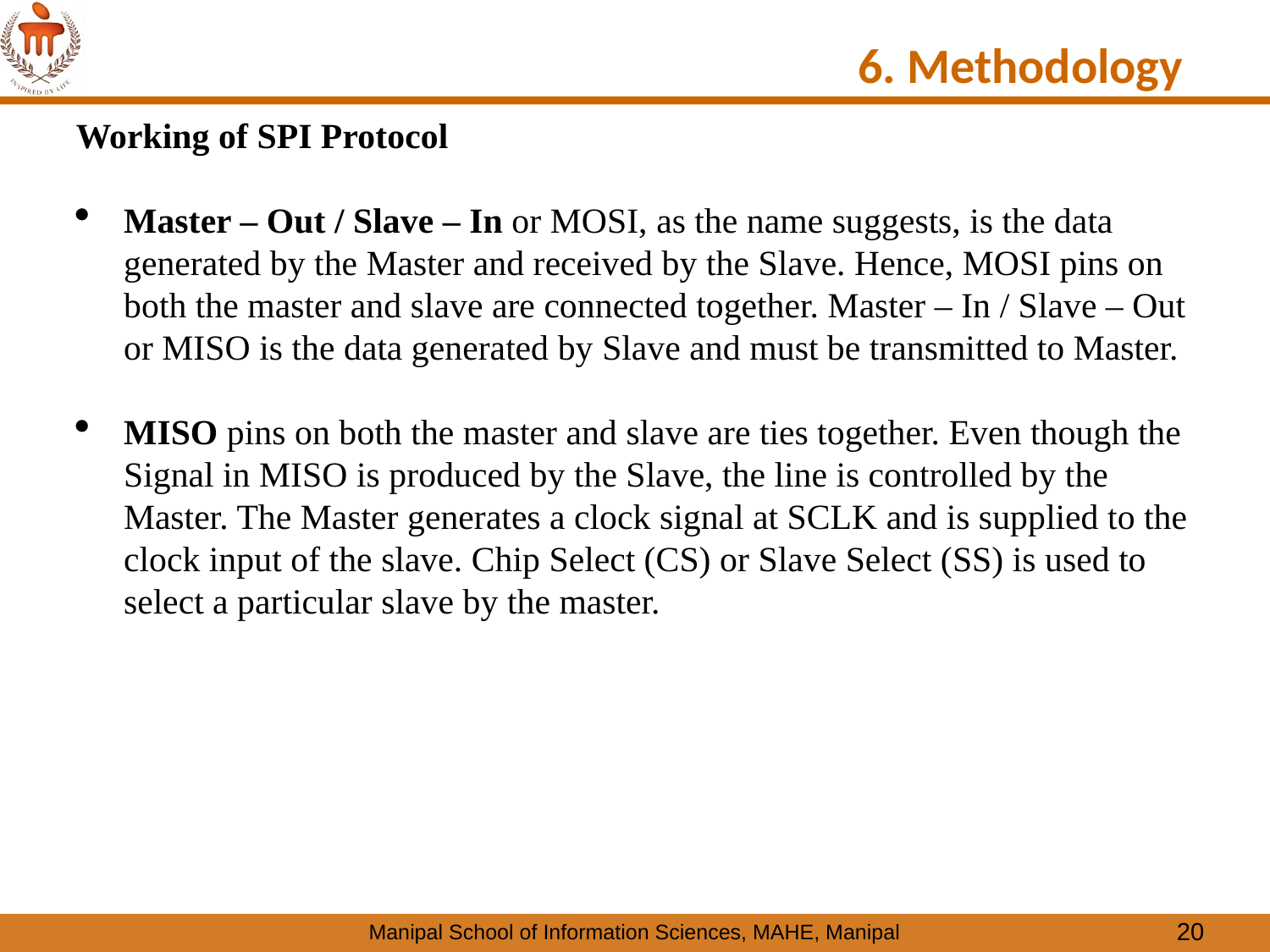

# 6. Methodology
Working of SPI Protocol

Master – Out / Slave – In or MOSI, as the name suggests, is the data generated by the Master and received by the Slave. Hence, MOSI pins on both the master and slave are connected together. Master – In / Slave – Out or MISO is the data generated by Slave and must be transmitted to Master.
MISO pins on both the master and slave are ties together. Even though the Signal in MISO is produced by the Slave, the line is controlled by the Master. The Master generates a clock signal at SCLK and is supplied to the clock input of the slave. Chip Select (CS) or Slave Select (SS) is used to select a particular slave by the master.

20